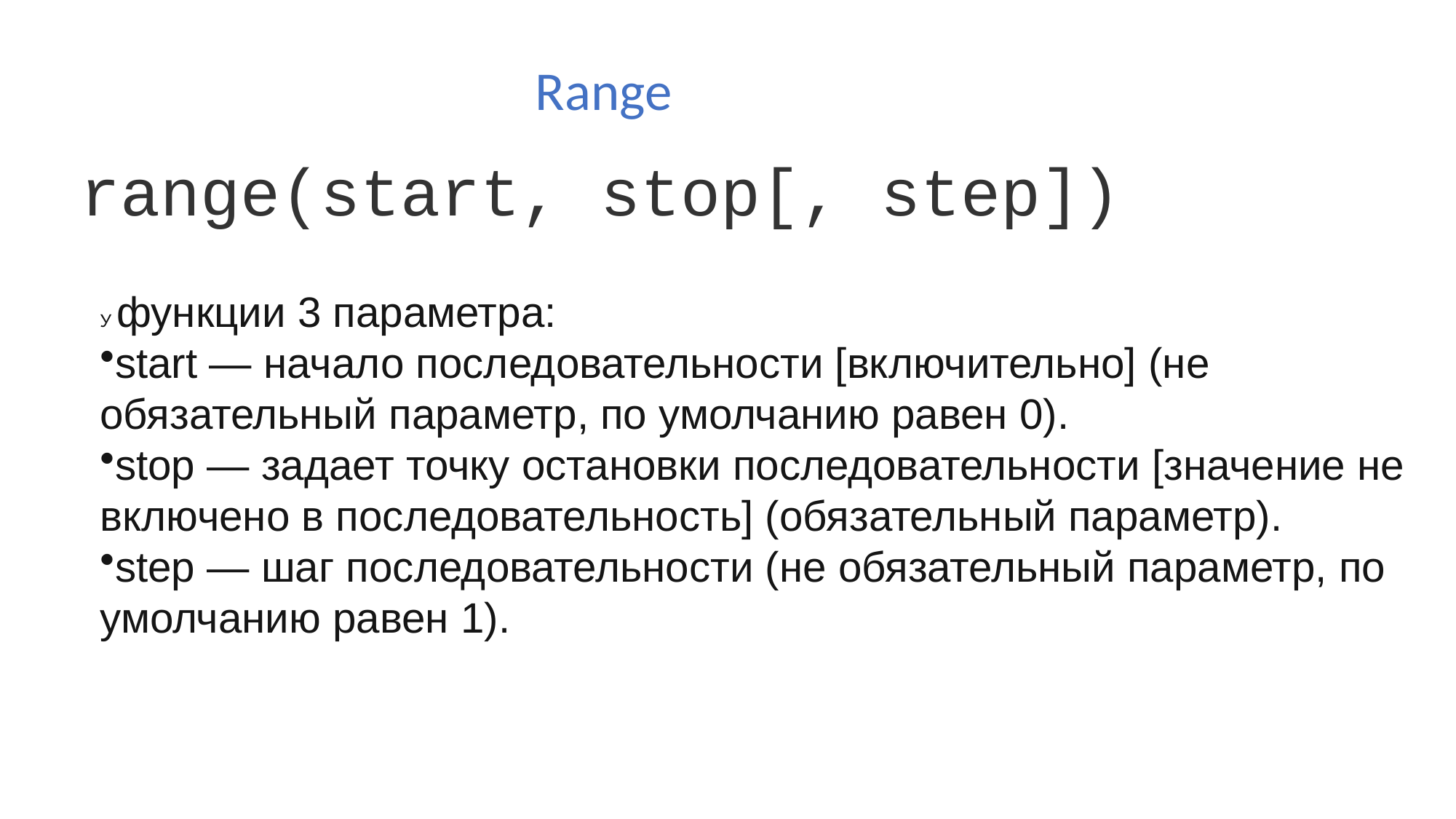

# Range
range(start, stop[, step])
У функции 3 параметра:
start — начало последовательности [включительно] (не обязательный параметр, по умолчанию равен 0).
stop — задает точку остановки последовательности [значение не включено в последовательность] (обязательный параметр).
step — шаг последовательности (не обязательный параметр, по умолчанию равен 1).